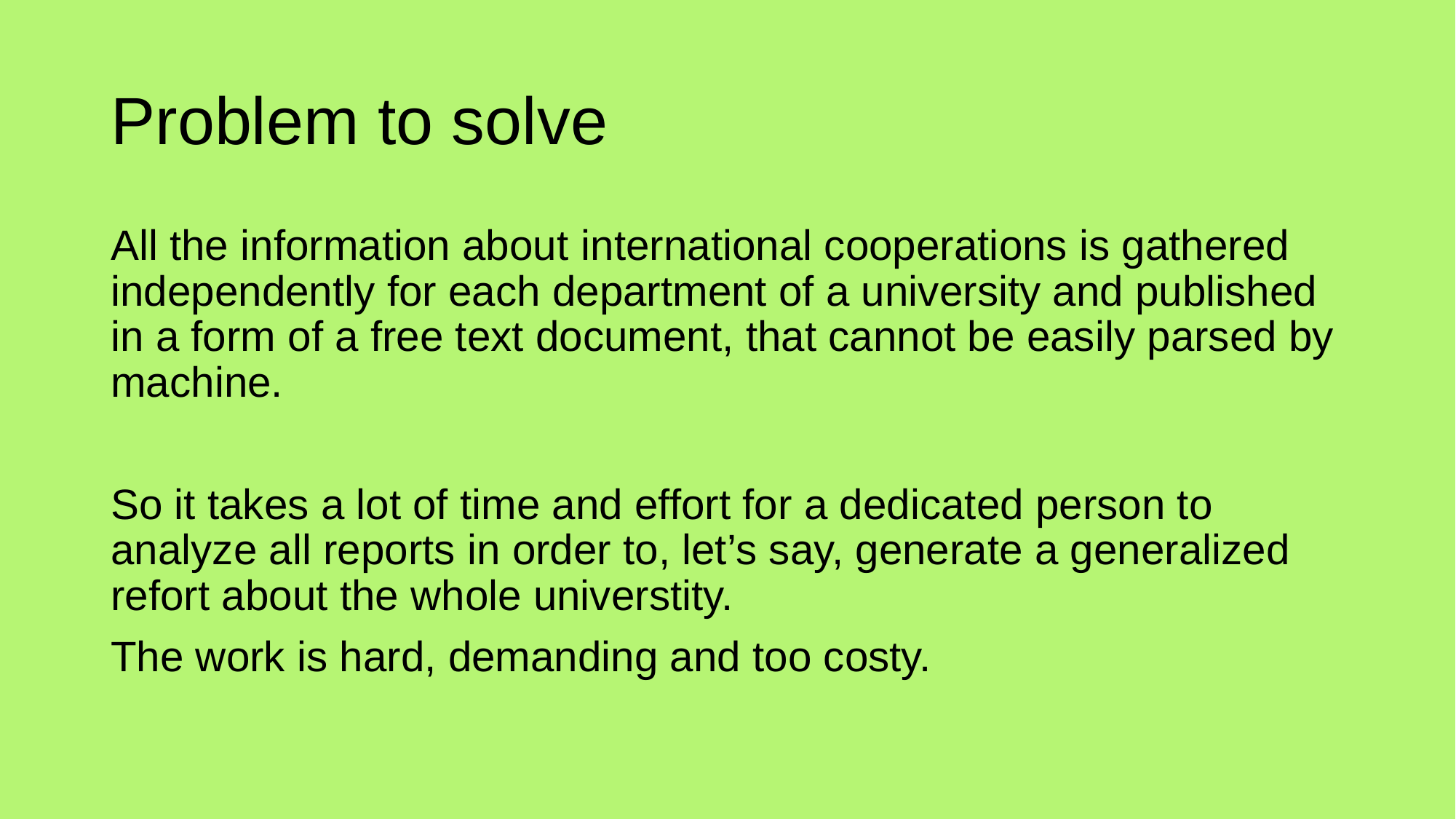

# Problem to solve
All the information about international cooperations is gathered independently for each department of a university and published in a form of a free text document, that cannot be easily parsed by machine.

So it takes a lot of time and effort for a dedicated person to analyze all reports in order to, let’s say, generate a generalized refort about the whole universtity.
The work is hard, demanding and too costy.